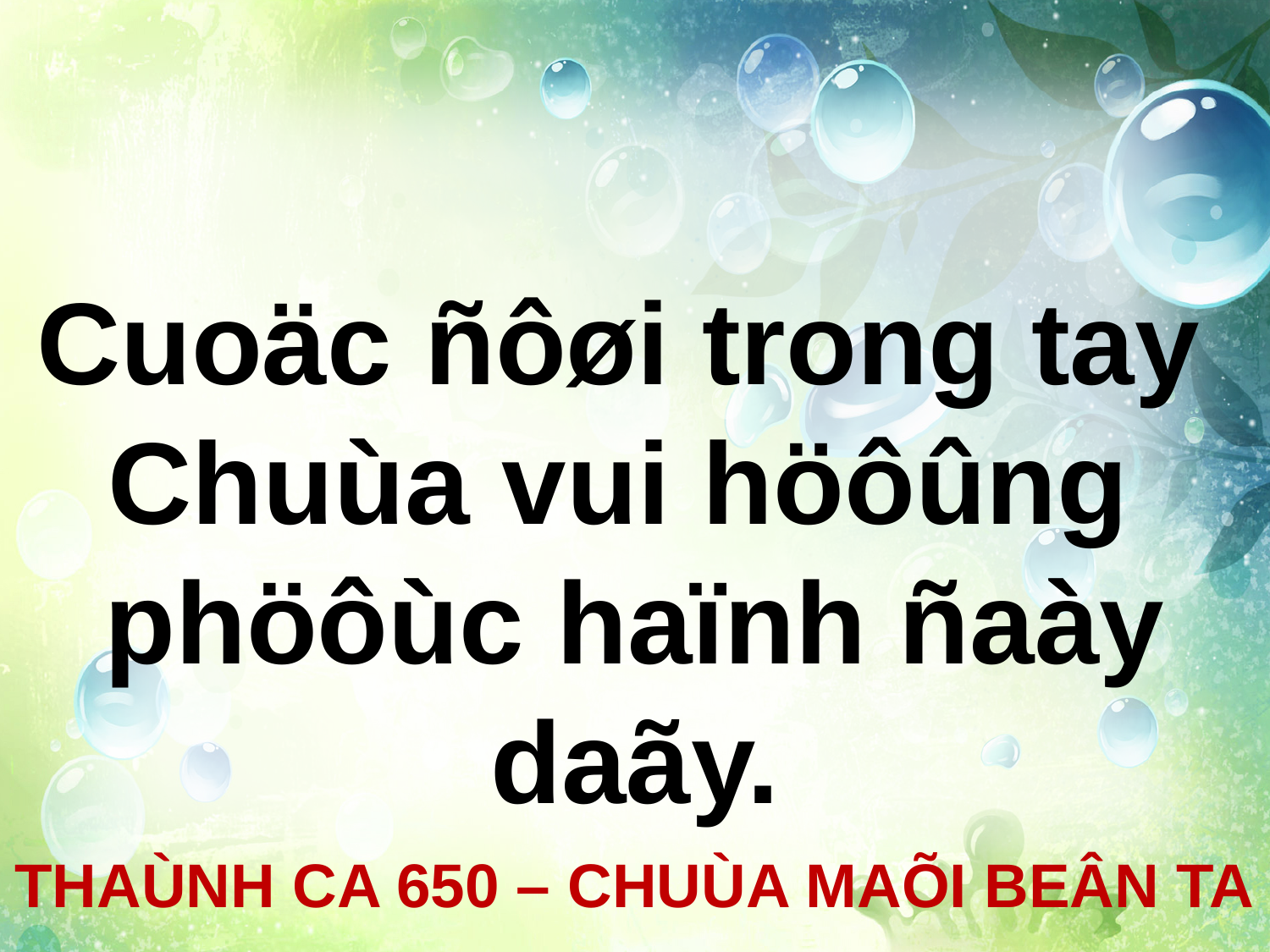

Cuoäc ñôøi trong tay
Chuùa vui höôûng
phöôùc haïnh ñaày daãy.
THAÙNH CA 650 – CHUÙA MAÕI BEÂN TA